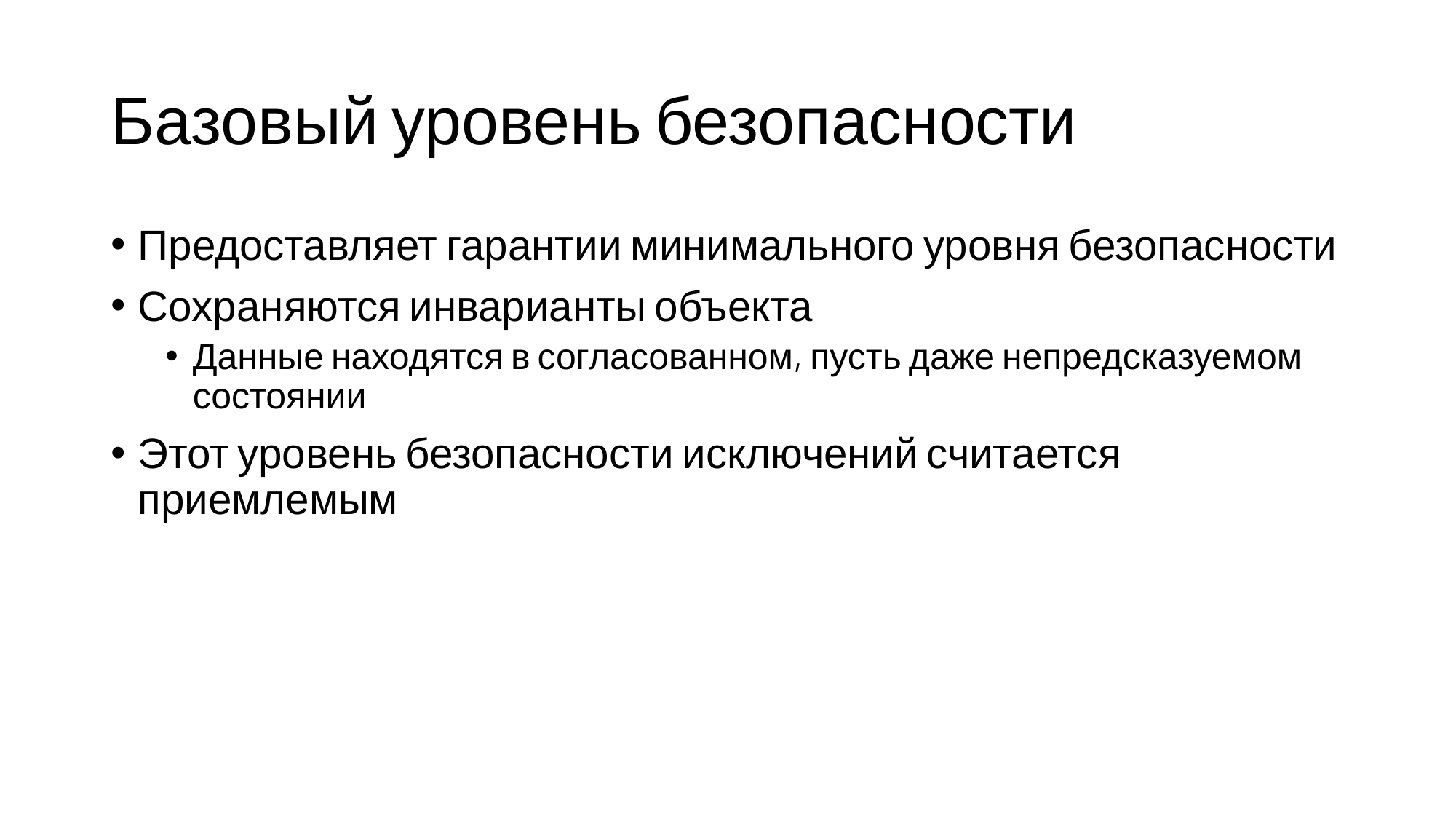

# Базовый уровень безопасности
Предоставляет гарантии минимального уровня безопасности
Сохраняются инварианты объекта
Данные находятся в согласованном, пусть даже непредсказуемом состоянии
Этот уровень безопасности исключений считается приемлемым